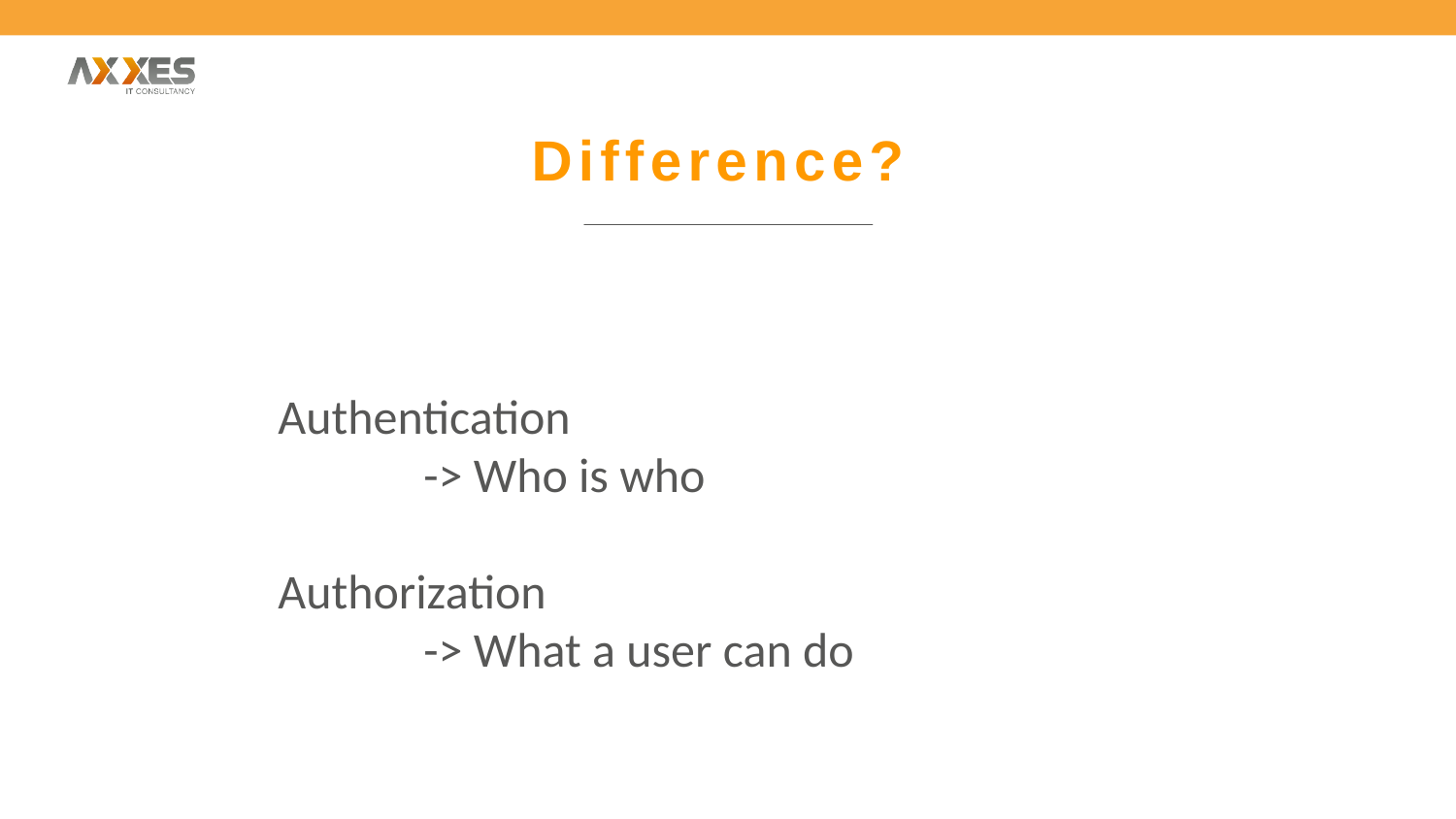

# Difference?

Authentication
	-> Who is who

Authorization
	-> What a user can do